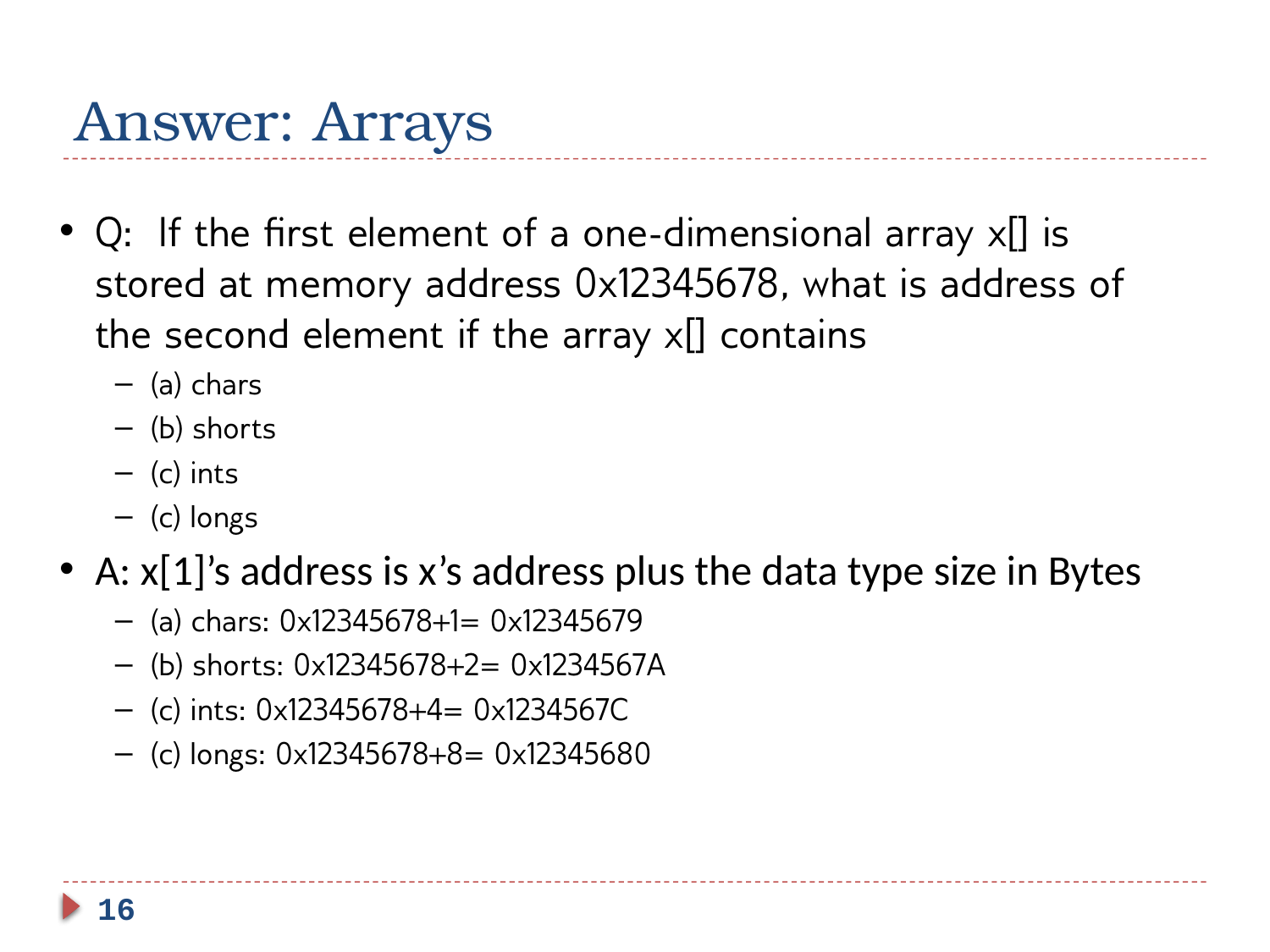

# Answer: Arrays
Q:  If the first element of a one-dimensional array x[] is stored at memory address 0x12345678, what is address of the second element if the array x[] contains
(a) chars
(b) shorts
(c) ints
(c) longs
A: x[1]’s address is x’s address plus the data type size in Bytes
(a) chars: 0x12345678+1= 0x12345679
(b) shorts: 0x12345678+2= 0x1234567A
(c) ints: 0x12345678+4= 0x1234567C
(c) longs: 0x12345678+8= 0x12345680
16